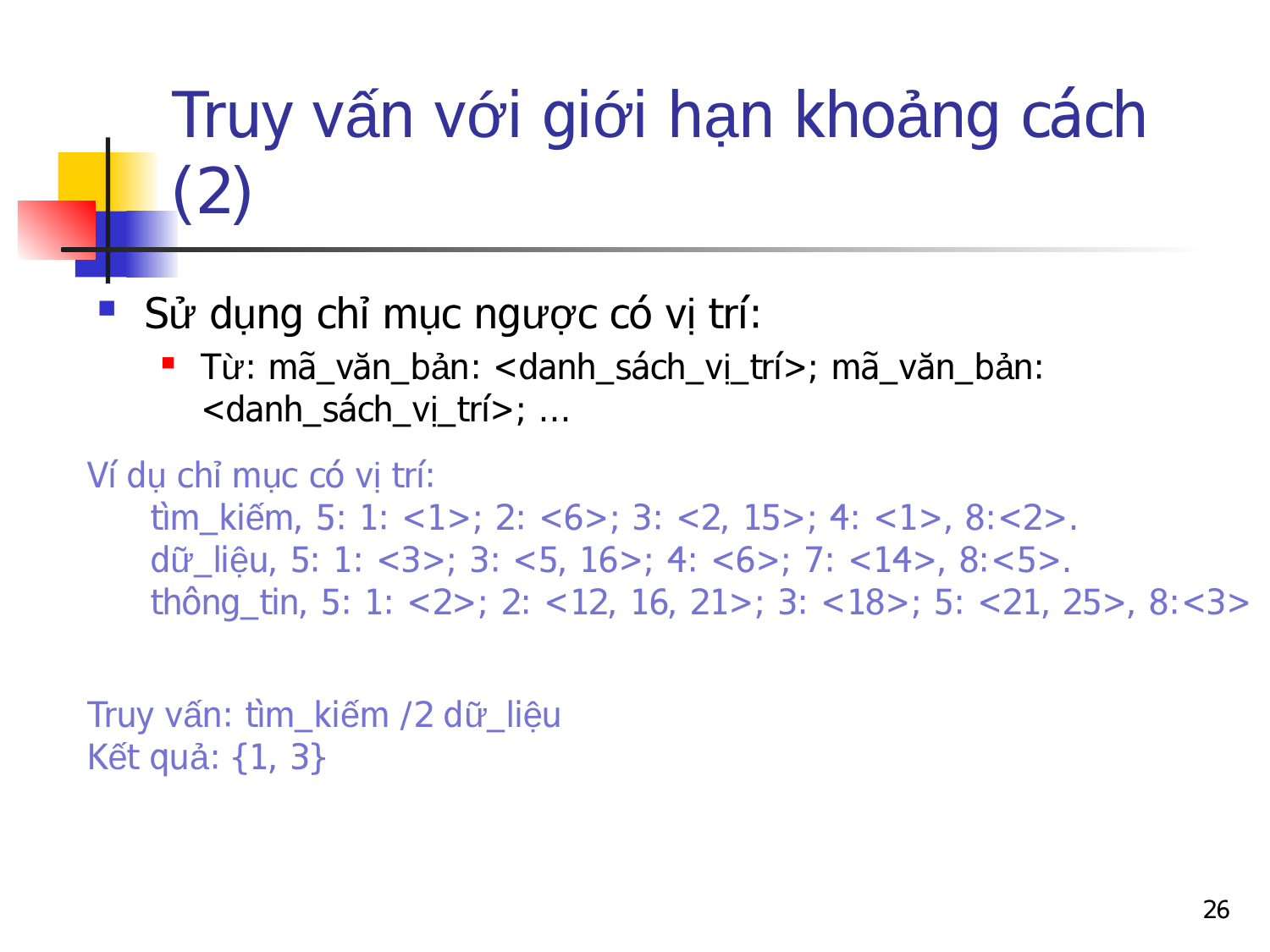

# Truy vấn với giới hạn khoảng cách (2)
Sử dụng chỉ mục ngược có vị trí:
Từ: mã_văn_bản: <danh_sách_vị_trí>; mã_văn_bản: <danh_sách_vị_trí>; ...

Ví dụ chỉ mục có vị trí:
tìm_kiếm, 5: 1: <1>; 2: <6>; 3: <2, 15>; 4: <1>, 8:<2>.
dữ_liệu, 5: 1: <3>; 3: <5, 16>; 4: <6>; 7: <14>, 8:<5>.
thông_tin, 5: 1: <2>; 2: <12, 16, 21>; 3: <18>; 5: <21, 25>, 8:<3>
Truy vấn: tìm_kiếm /2 dữ_liệu
Kết quả: {1, 3}
26